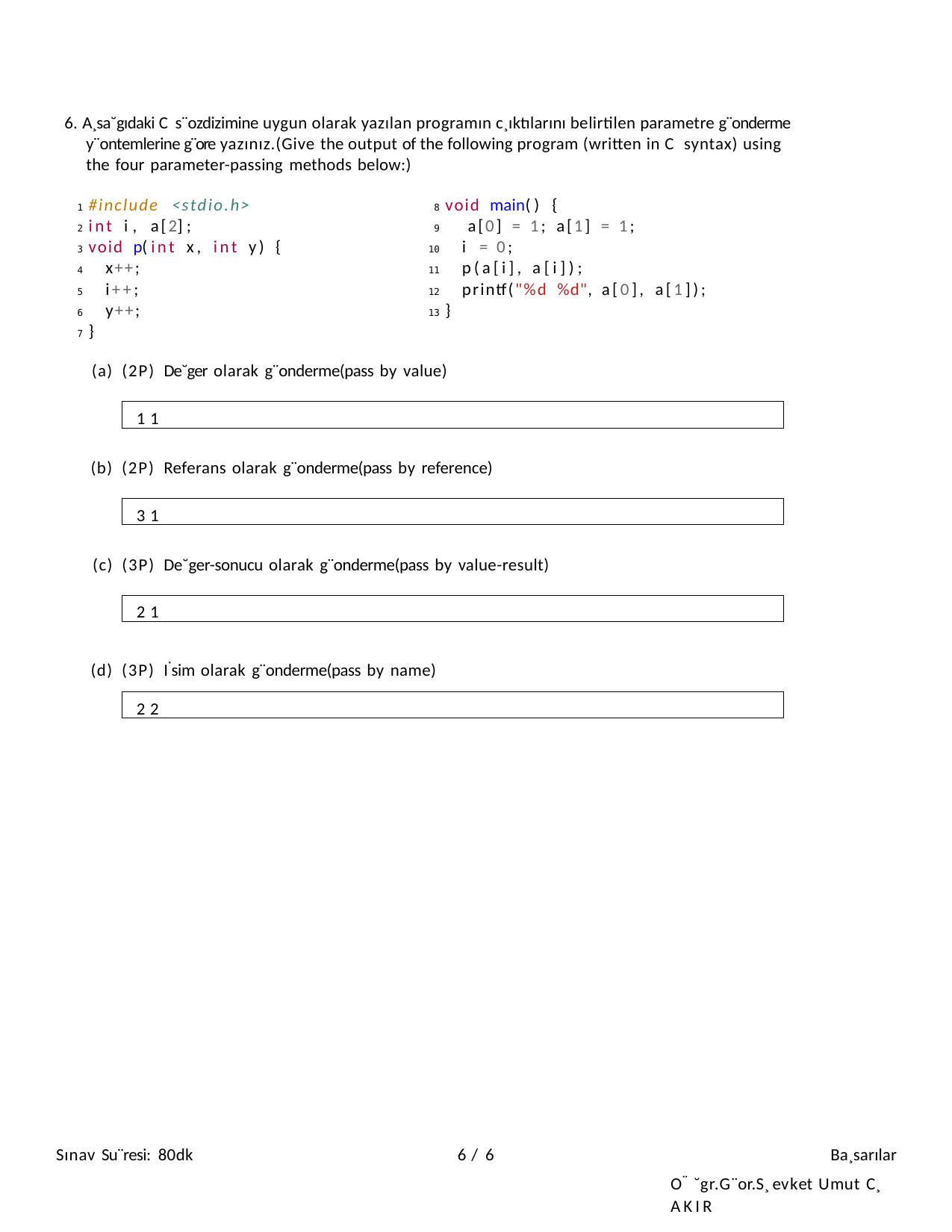

6. A¸sa˘gıdaki C s¨ozdizimine uygun olarak yazılan programın c¸ıktılarını belirtilen parametre g¨onderme  y¨ontemlerine g¨ore yazınız.(Give the output of the following program (written in C syntax) using  the four parameter-passing methods below:)
1 #include   <stdio.h>
2 int  i,  a[2];
3 void  p(int  x,  int  y)  {
4	x++;
5	i++;
6	y++;
7 }
8 void  main()  {
9	a[0] =  1; a[1] =  1;
10	i =  0;
11	p(a[i], a[i]);
12	printf("%d %d", a[0], a[1]);
13 }
(a) (2P) De˘ger olarak g¨onderme(pass by value)
1 1
(b) (2P) Referans olarak g¨onderme(pass by reference)
3 1
(c) (3P) De˘ger-sonucu olarak g¨onderme(pass by value-result)
2 1
(d) (3P) I˙sim olarak g¨onderme(pass by name)
2 2
Sınav Su¨resi: 80dk
6 / 6
Ba¸sarılar
O¨ ˘gr.G¨or.S¸evket Umut C¸ AKIR